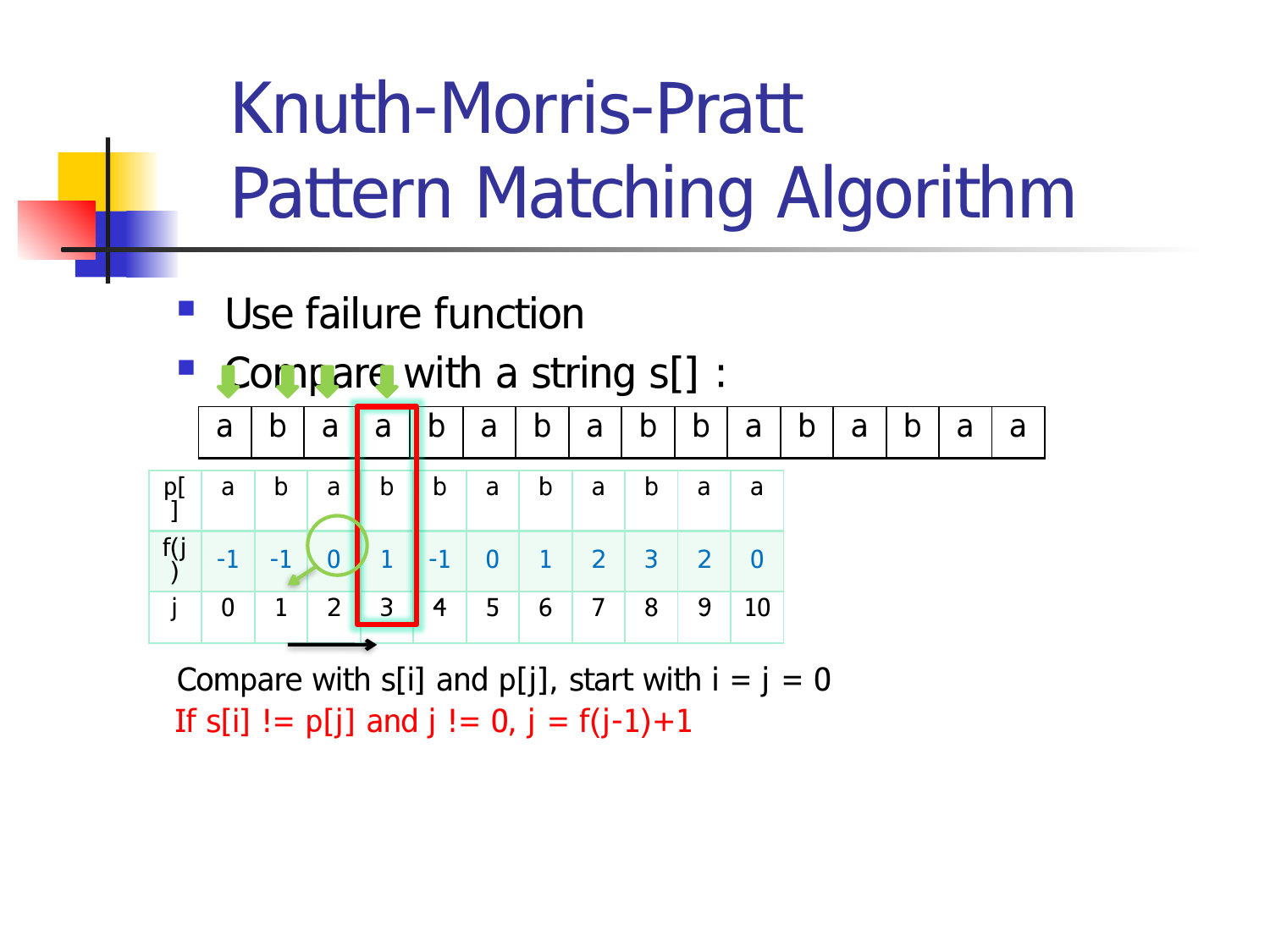

# Knuth-Morris-Pratt Pattern Matching Algorithm
Use failure function
Compare with a string s[] :

| a | b | a | a | b | a | b | a | b | b | a | b | a | b | a | a |
| --- | --- | --- | --- | --- | --- | --- | --- | --- | --- | --- | --- | --- | --- | --- | --- |
| p[] | a | b | a | b | b | a | b | a | b | a | a |
| --- | --- | --- | --- | --- | --- | --- | --- | --- | --- | --- | --- |
| f(j) | -1 | -1 | 0 | 1 | -1 | 0 | 1 | 2 | 3 | 2 | 0 |
| j | 0 | 1 | 2 | 3 | 4 | 5 | 6 | 7 | 8 | 9 | 10 |

Compare with s[i] and p[j], start with i = j = 0
If s[i] != p[j] and j != 0, j = f(j-1)+1